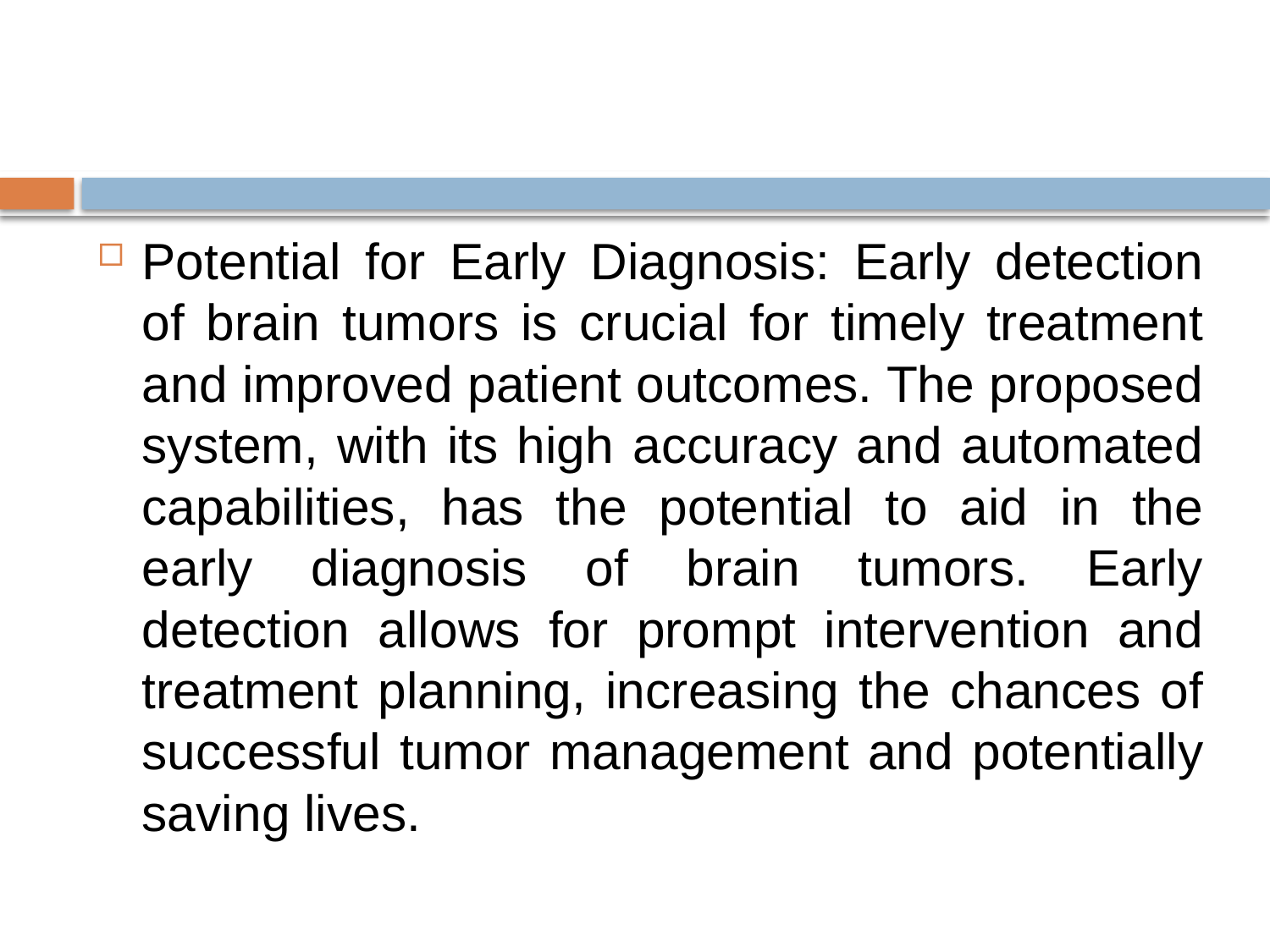

#
Potential for Early Diagnosis: Early detection of brain tumors is crucial for timely treatment and improved patient outcomes. The proposed system, with its high accuracy and automated capabilities, has the potential to aid in the early diagnosis of brain tumors. Early detection allows for prompt intervention and treatment planning, increasing the chances of successful tumor management and potentially saving lives.